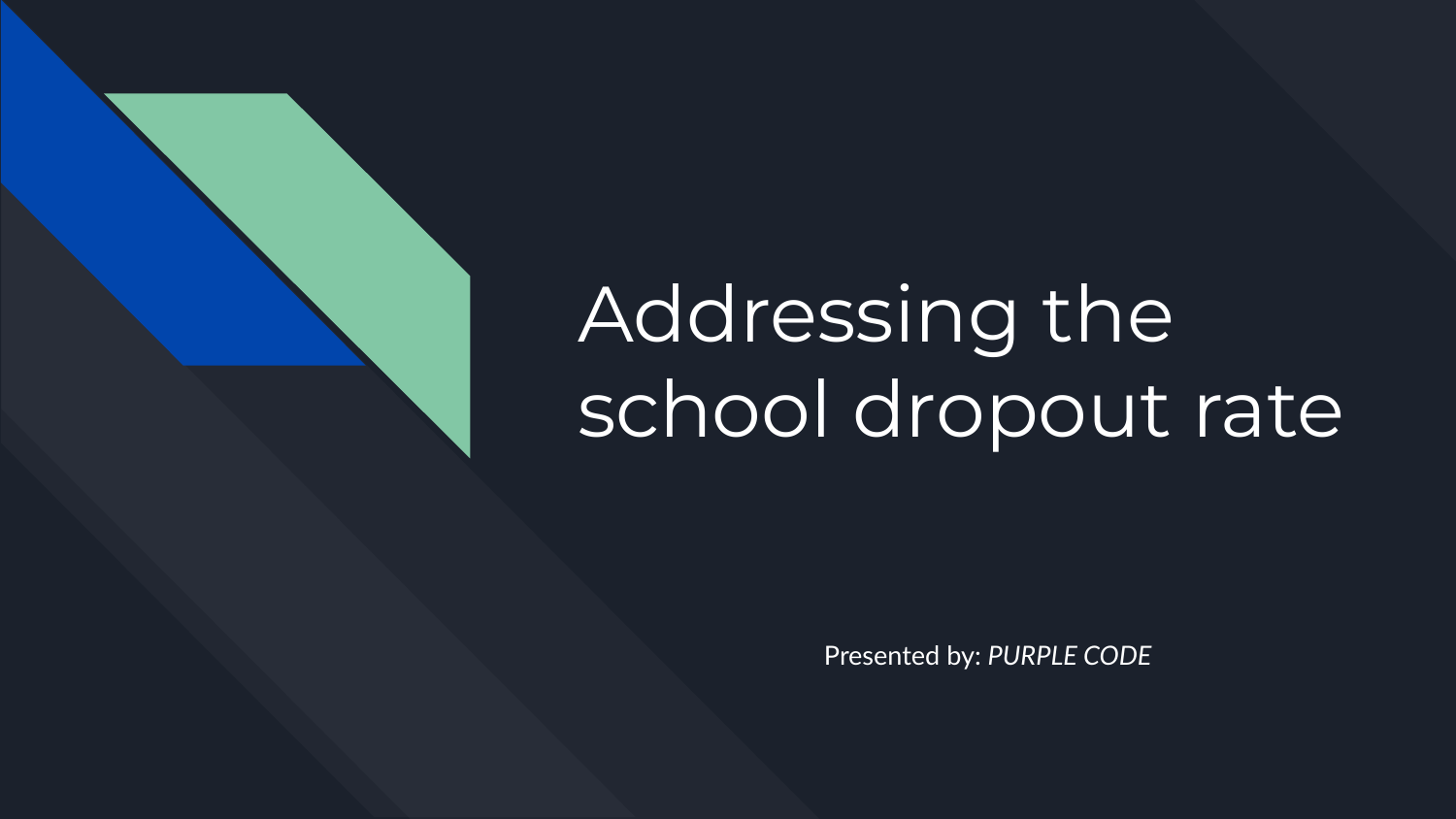

# Addressing the school dropout rate
Presented by: PURPLE CODE